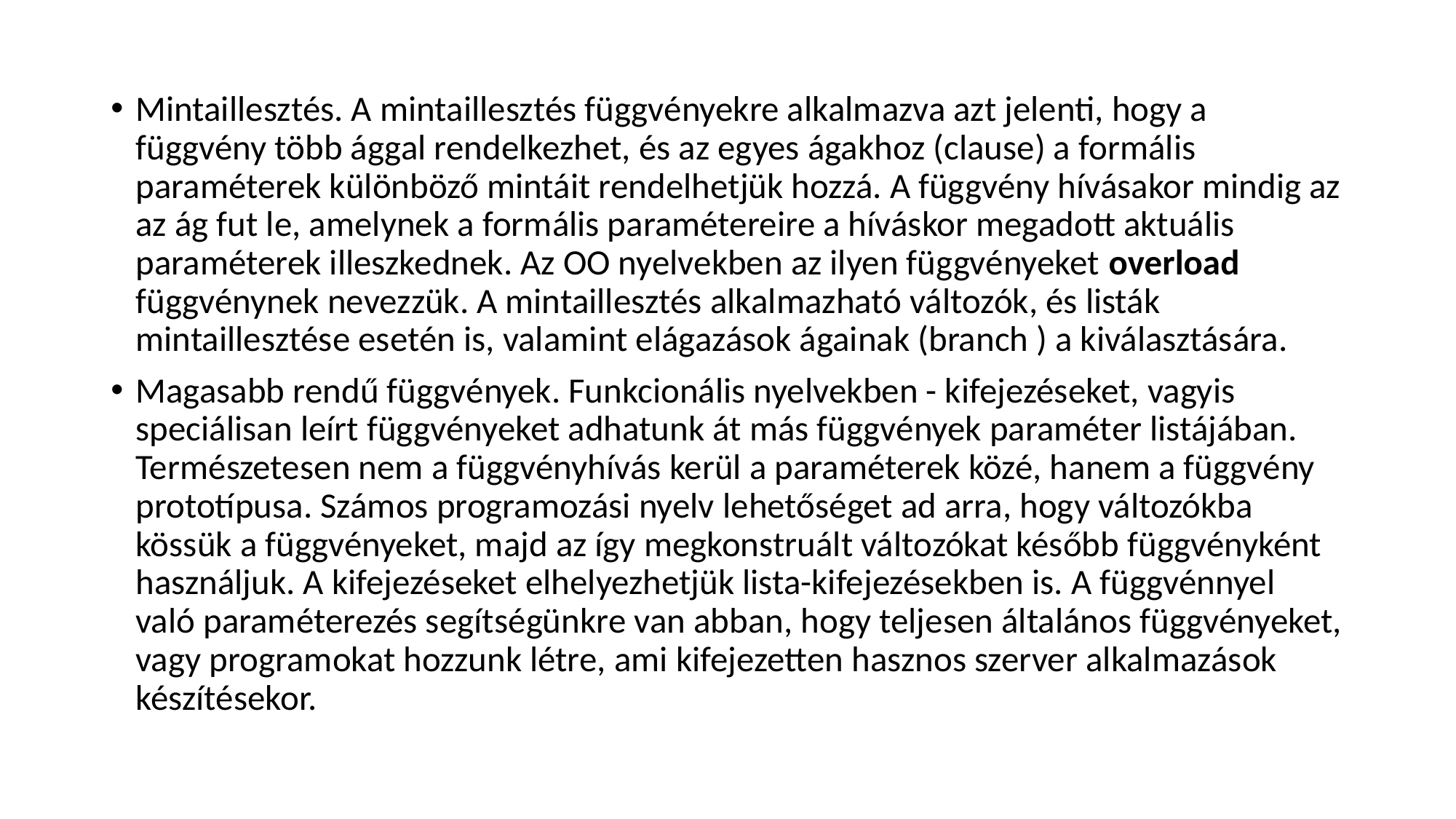

Mintaillesztés. A mintaillesztés függvényekre alkalmazva azt jelenti, hogy a függvény több ággal rendelkezhet, és az egyes ágakhoz (clause) a formális paraméterek különböző mintáit rendelhetjük hozzá. A függvény hívásakor mindig az az ág fut le, amelynek a formális paramétereire a híváskor megadott aktuális paraméterek illeszkednek. Az OO nyelvekben az ilyen függvényeket overload függvénynek nevezzük. A mintaillesztés alkalmazható változók, és listák mintaillesztése esetén is, valamint elágazások ágainak (branch ) a kiválasztására.
Magasabb rendű függvények. Funkcionális nyelvekben - kifejezéseket, vagyis speciálisan leírt függvényeket adhatunk át más függvények paraméter listájában. Természetesen nem a függvényhívás kerül a paraméterek közé, hanem a függvény prototípusa. Számos programozási nyelv lehetőséget ad arra, hogy változókba kössük a függvényeket, majd az így megkonstruált változókat később függvényként használjuk. A kifejezéseket elhelyezhetjük lista-kifejezésekben is. A függvénnyel való paraméterezés segítségünkre van abban, hogy teljesen általános függvényeket, vagy programokat hozzunk létre, ami kifejezetten hasznos szerver alkalmazások készítésekor.